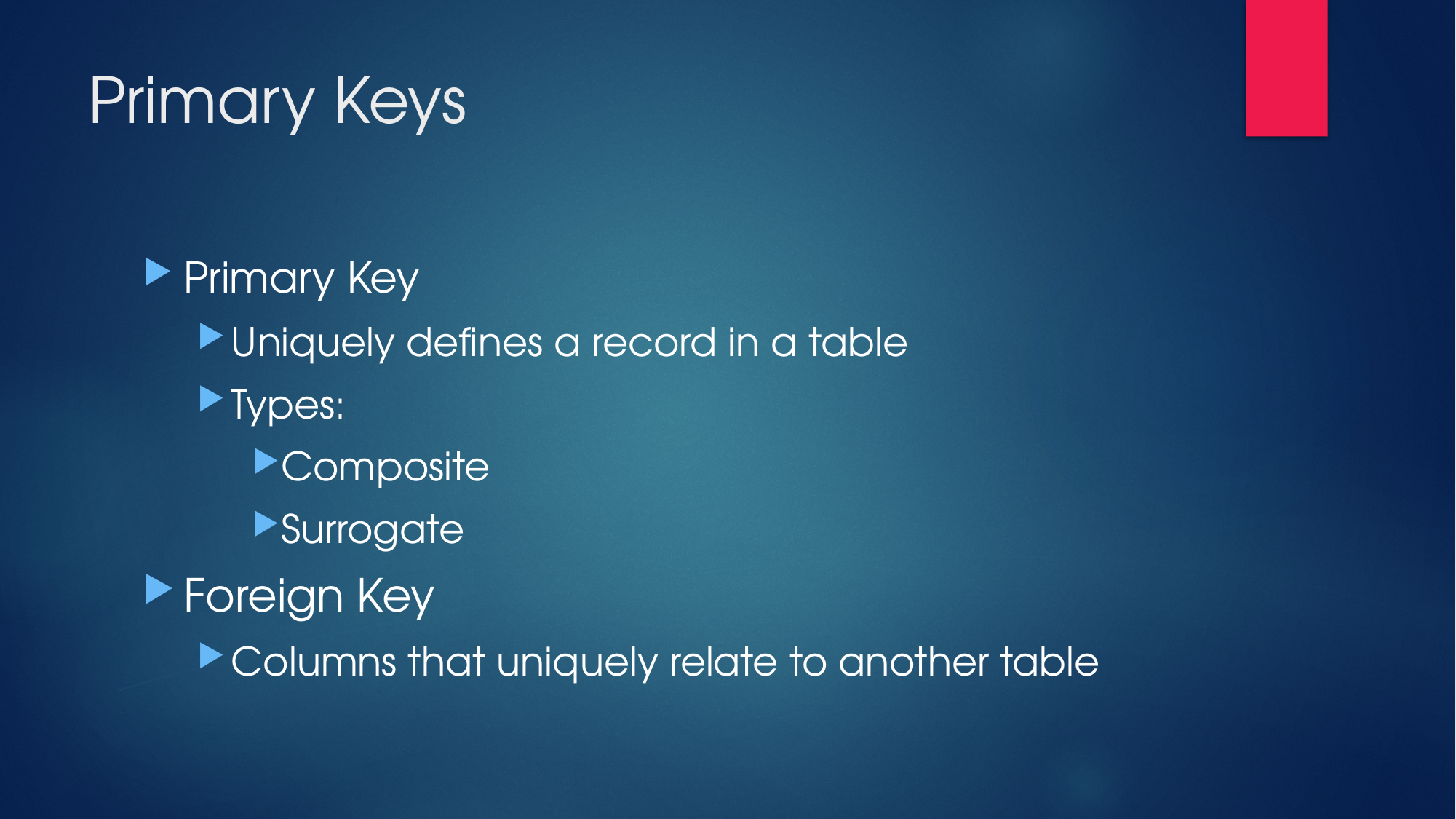

# Primary Keys
Primary Key
Uniquely defines a record in a table
Types:
Composite
Surrogate
Foreign Key
Columns that uniquely relate to another table